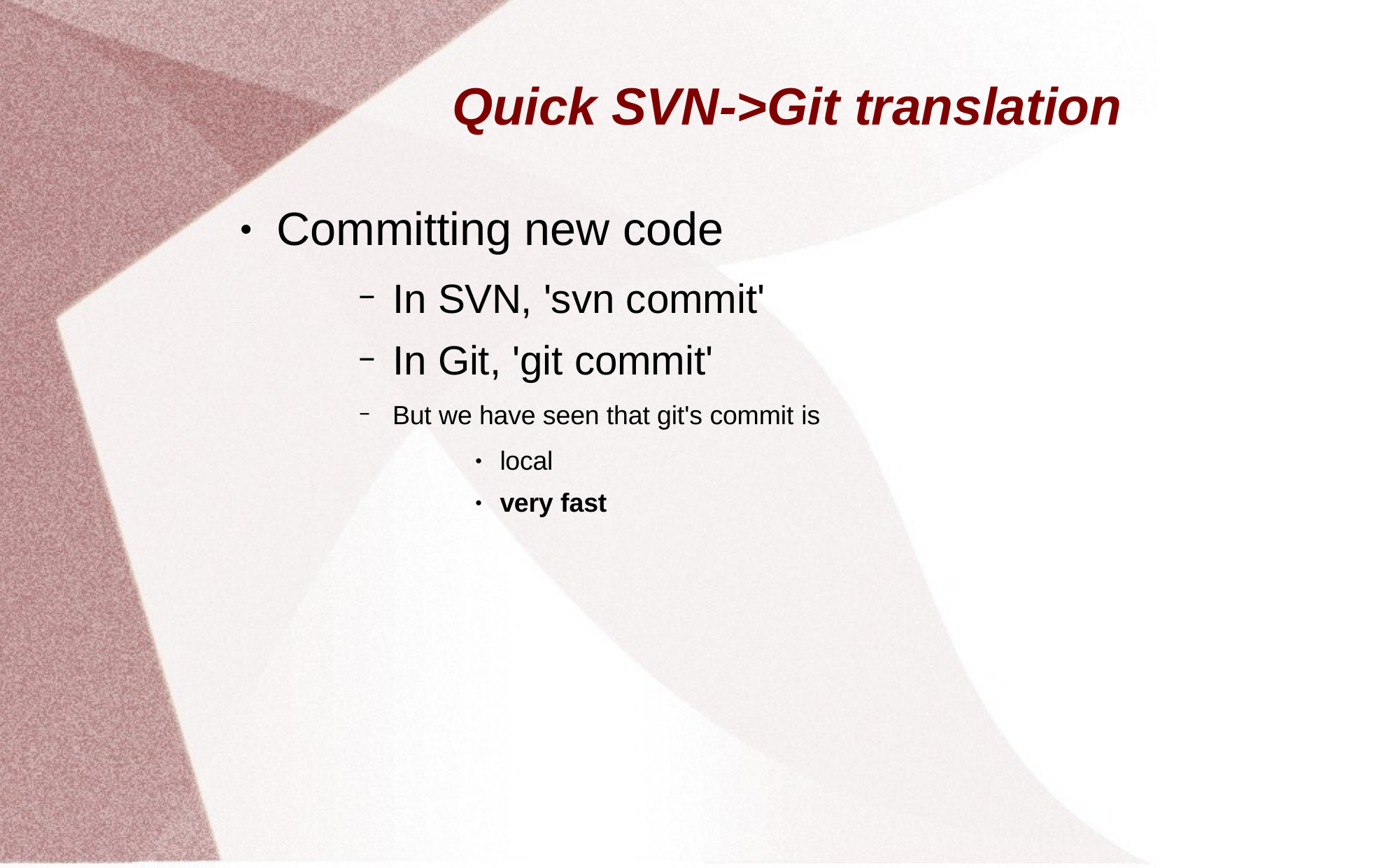

# Quick SVN->Git translation
Committing new code
In SVN, 'svn commit'
In Git, 'git commit'
But we have seen that git's commit is
●
local
very fast
●
●